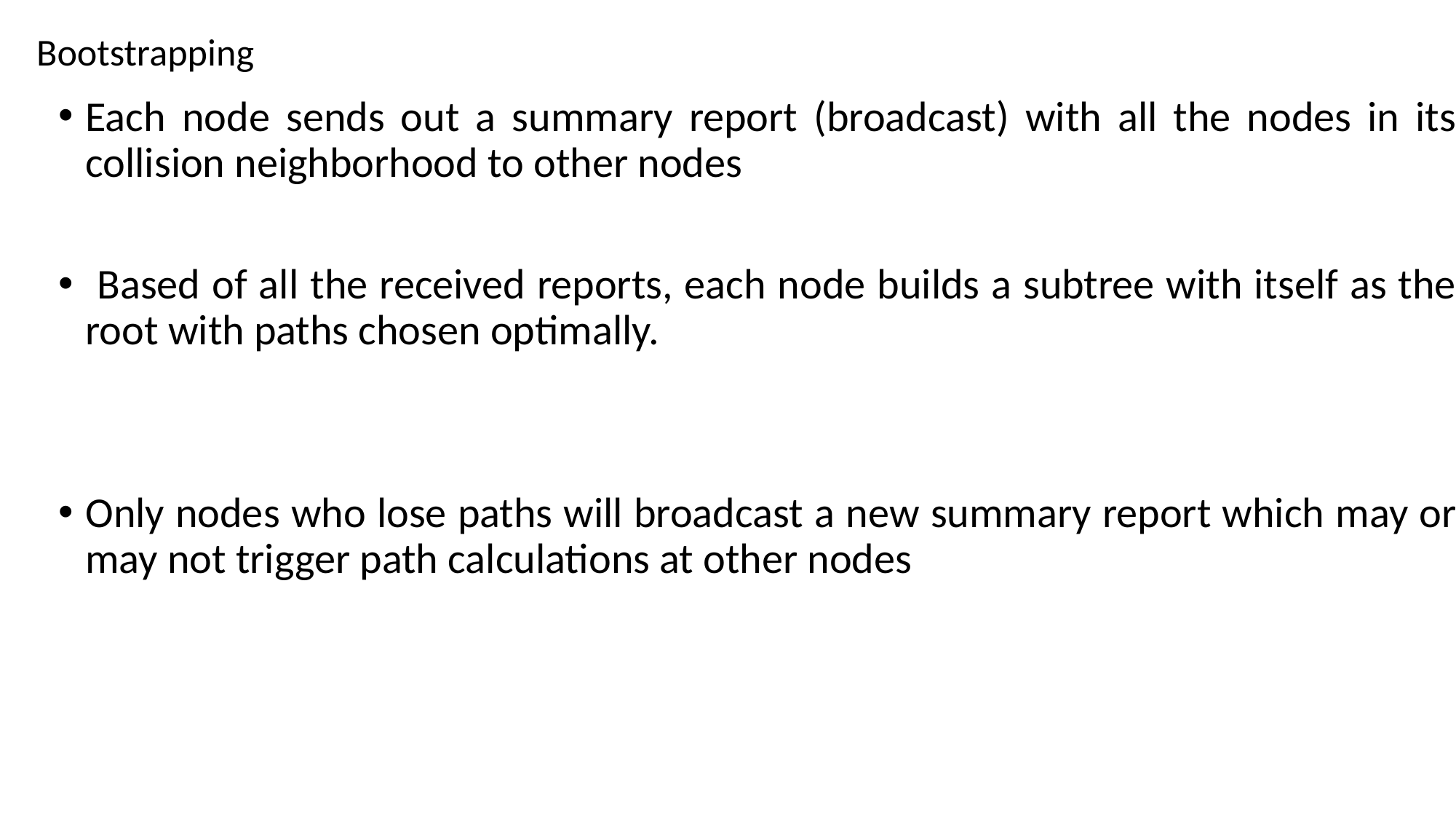

# Bootstrapping
Each node sends out a summary report (broadcast) with all the nodes in its collision neighborhood to other nodes

 Based of all the received reports, each node builds a subtree with itself as the root with paths chosen optimally.

Only nodes who lose paths will broadcast a new summary report which may or may not trigger path calculations at other nodes